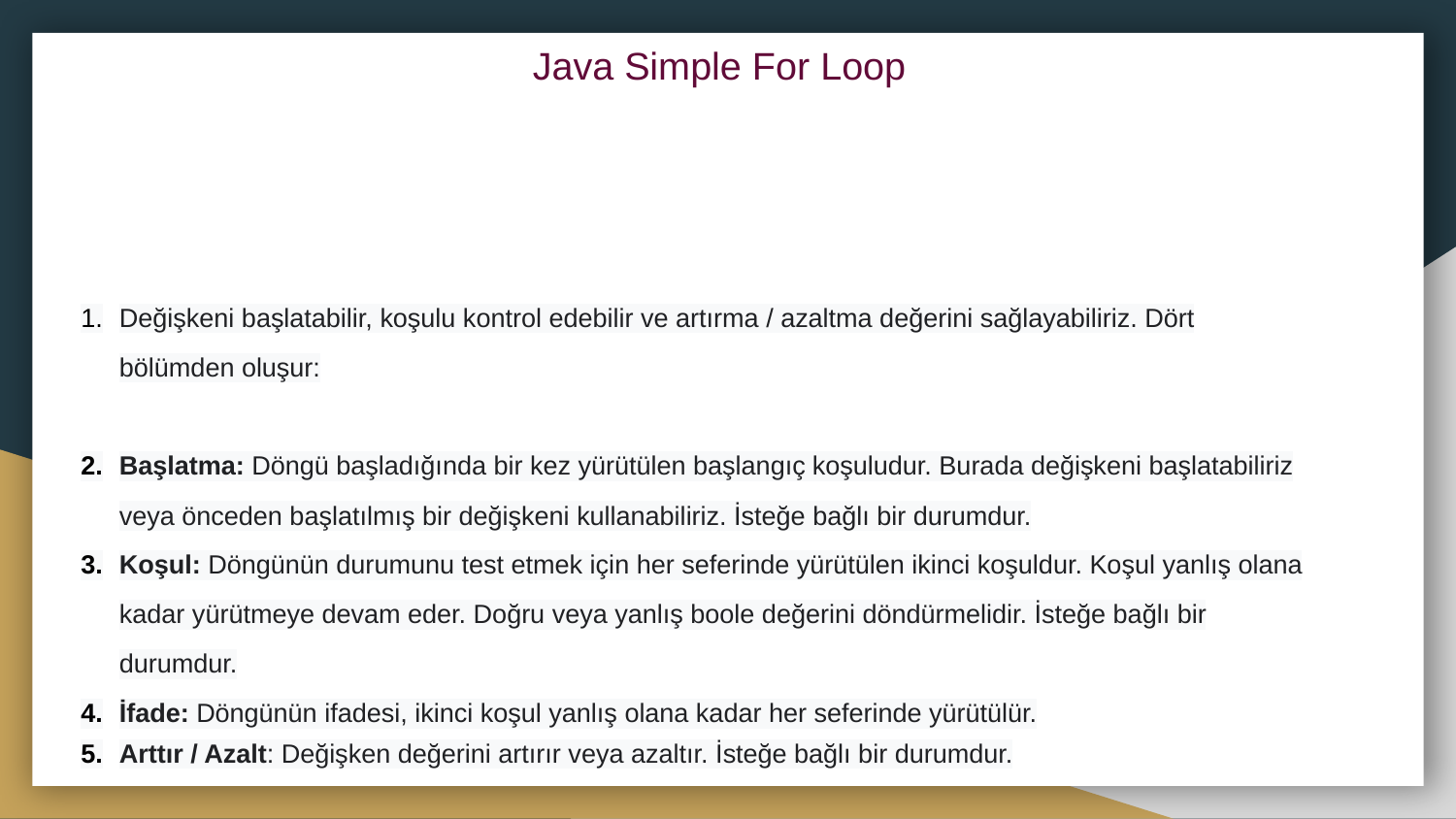

# Java Simple For Loop

Değişkeni başlatabilir, koşulu kontrol edebilir ve artırma / azaltma değerini sağlayabiliriz. Dört bölümden oluşur:

Başlatma: Döngü başladığında bir kez yürütülen başlangıç ​​koşuludur. Burada değişkeni başlatabiliriz veya önceden başlatılmış bir değişkeni kullanabiliriz. İsteğe bağlı bir durumdur.
Koşul: Döngünün durumunu test etmek için her seferinde yürütülen ikinci koşuldur. Koşul yanlış olana kadar yürütmeye devam eder. Doğru veya yanlış boole değerini döndürmelidir. İsteğe bağlı bir durumdur.
İfade: Döngünün ifadesi, ikinci koşul yanlış olana kadar her seferinde yürütülür.
Arttır / Azalt: Değişken değerini artırır veya azaltır. İsteğe bağlı bir durumdur.